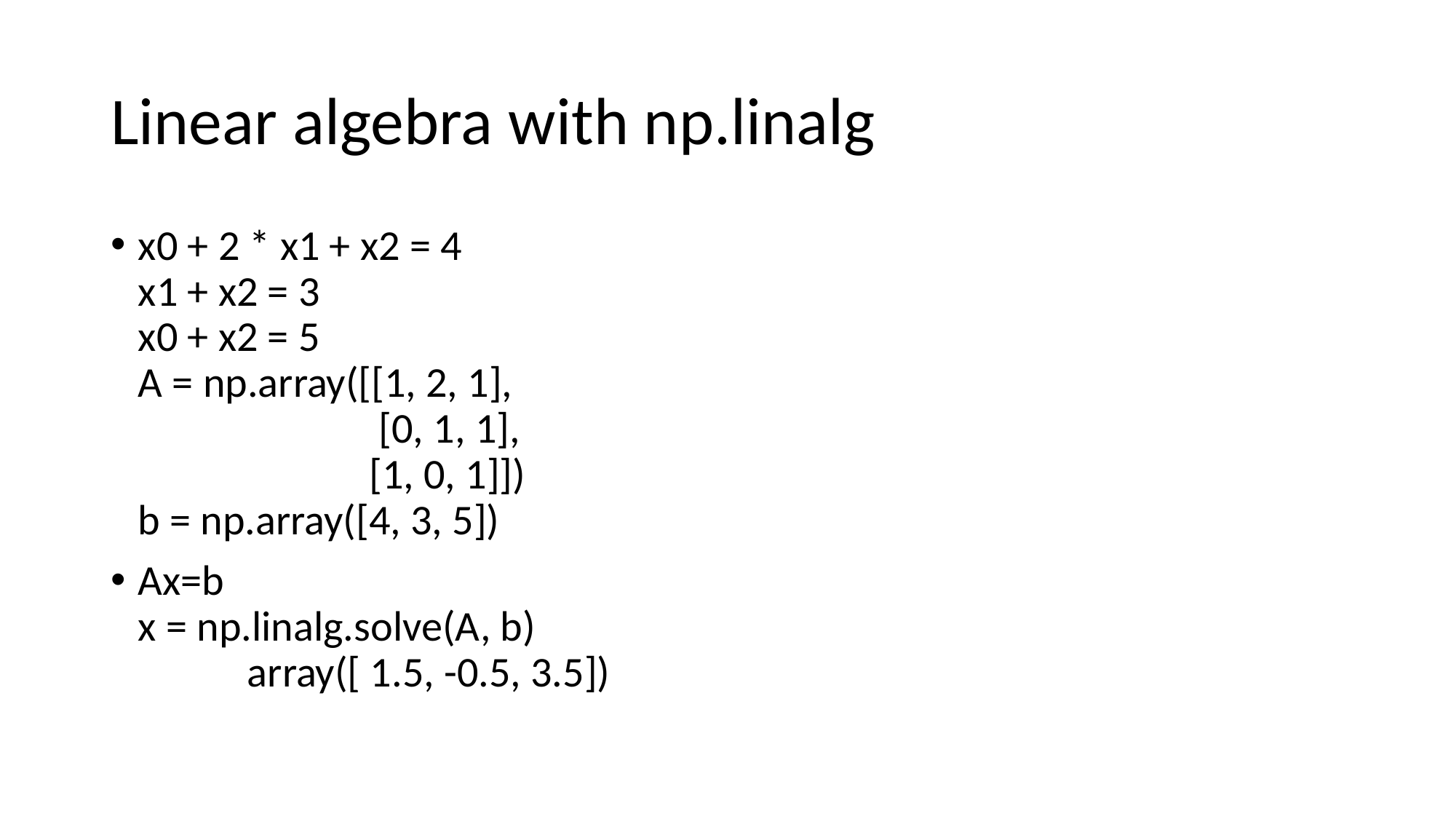

# Linear algebra with np.linalg
x0 + 2 * x1 + x2 = 4
x1 + x2 = 3
x0 + x2 = 5
A = np.array([[1, 2, 1],
                         [0, 1, 1],
                        [1, 0, 1]])
b = np.array([4, 3, 5])
Ax=b
x = np.linalg.solve(A, b)
	array([ 1.5, -0.5, 3.5])